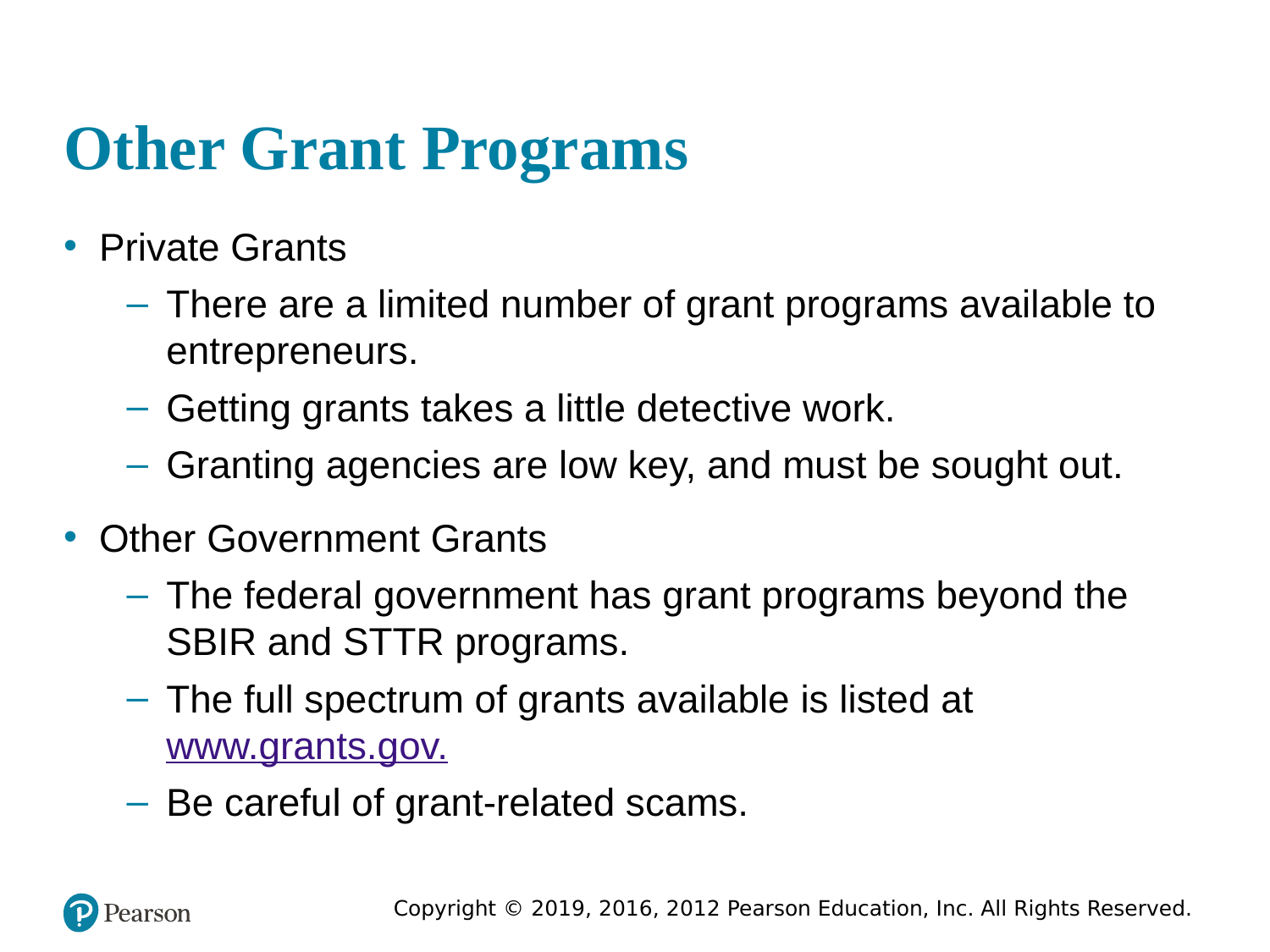

# Other Grant Programs
Private Grants
There are a limited number of grant programs available to entrepreneurs.
Getting grants takes a little detective work.
Granting agencies are low key, and must be sought out.
Other Government Grants
The federal government has grant programs beyond the SBIR and STTR programs.
The full spectrum of grants available is listed at www.grants.gov.
Be careful of grant-related scams.